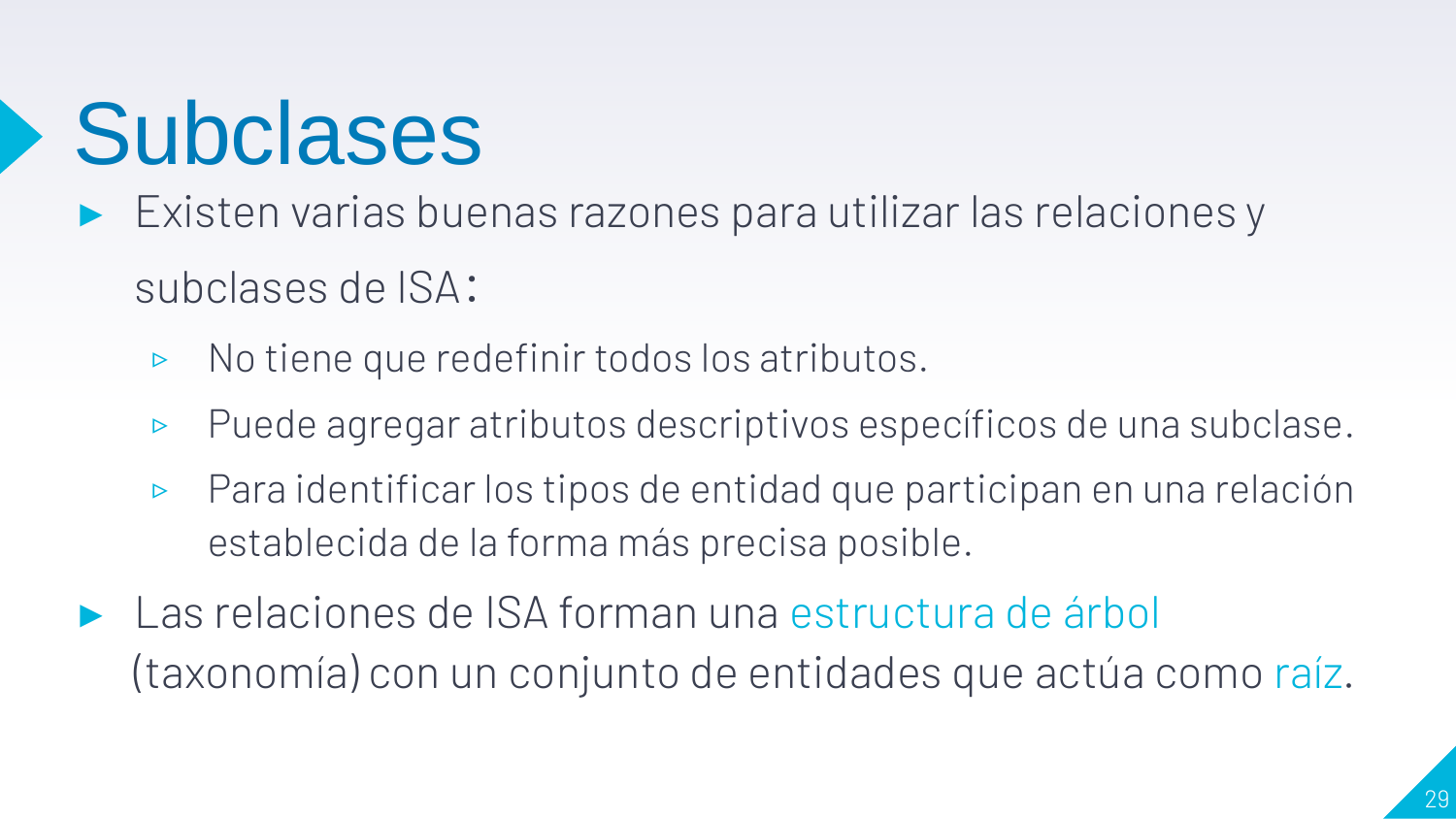

# Subclases
Existen varias buenas razones para utilizar las relaciones y subclases de ISA:
No tiene que redefinir todos los atributos.
Puede agregar atributos descriptivos específicos de una subclase.
Para identificar los tipos de entidad que participan en una relación establecida de la forma más precisa posible.
Las relaciones de ISA forman una estructura de árbol (taxonomía) con un conjunto de entidades que actúa como raíz.
29